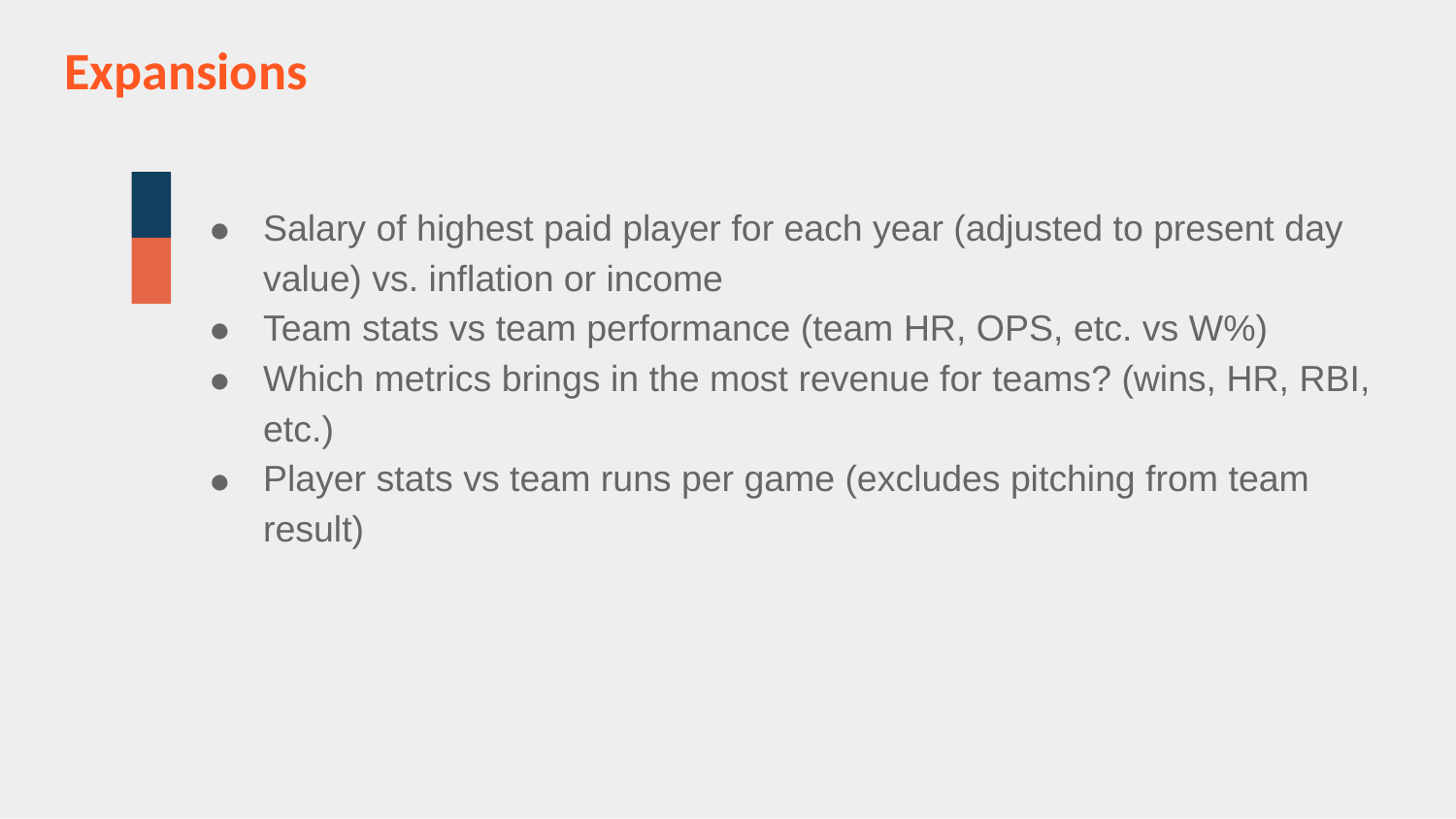

Expansions
Salary of highest paid player for each year (adjusted to present day value) vs. inflation or income
Team stats vs team performance (team HR, OPS, etc. vs W%)
Which metrics brings in the most revenue for teams? (wins, HR, RBI, etc.)
Player stats vs team runs per game (excludes pitching from team result)